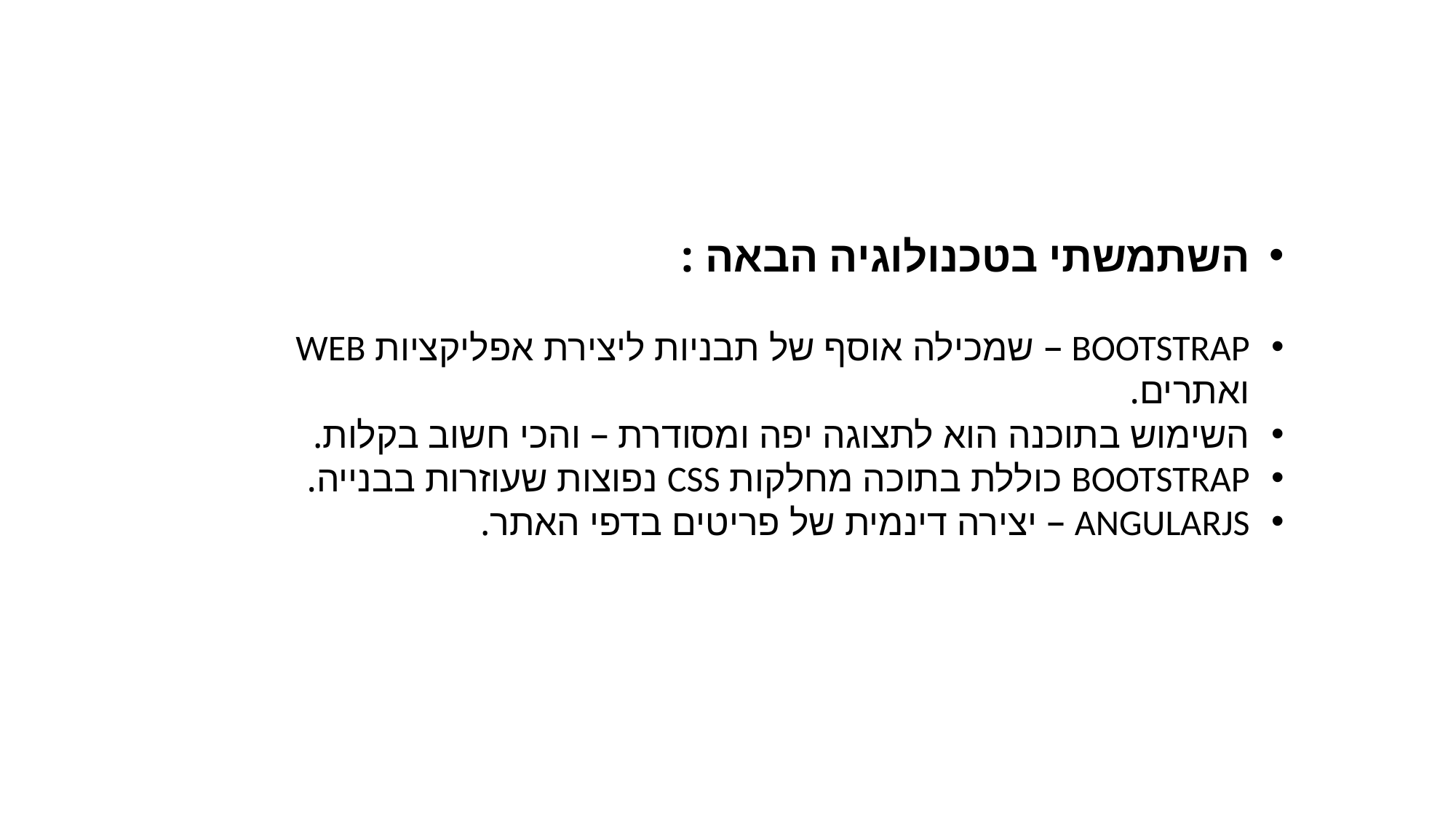

השתמשתי בטכנולוגיה הבאה :

BOOTSTRAP – שמכילה אוסף של תבניות ליצירת אפליקציות WEB ואתרים.
השימוש בתוכנה הוא לתצוגה יפה ומסודרת – והכי חשוב בקלות.
BOOTSTRAP כוללת בתוכה מחלקות CSS נפוצות שעוזרות בבנייה.
ANGULARJS – יצירה דינמית של פריטים בדפי האתר.